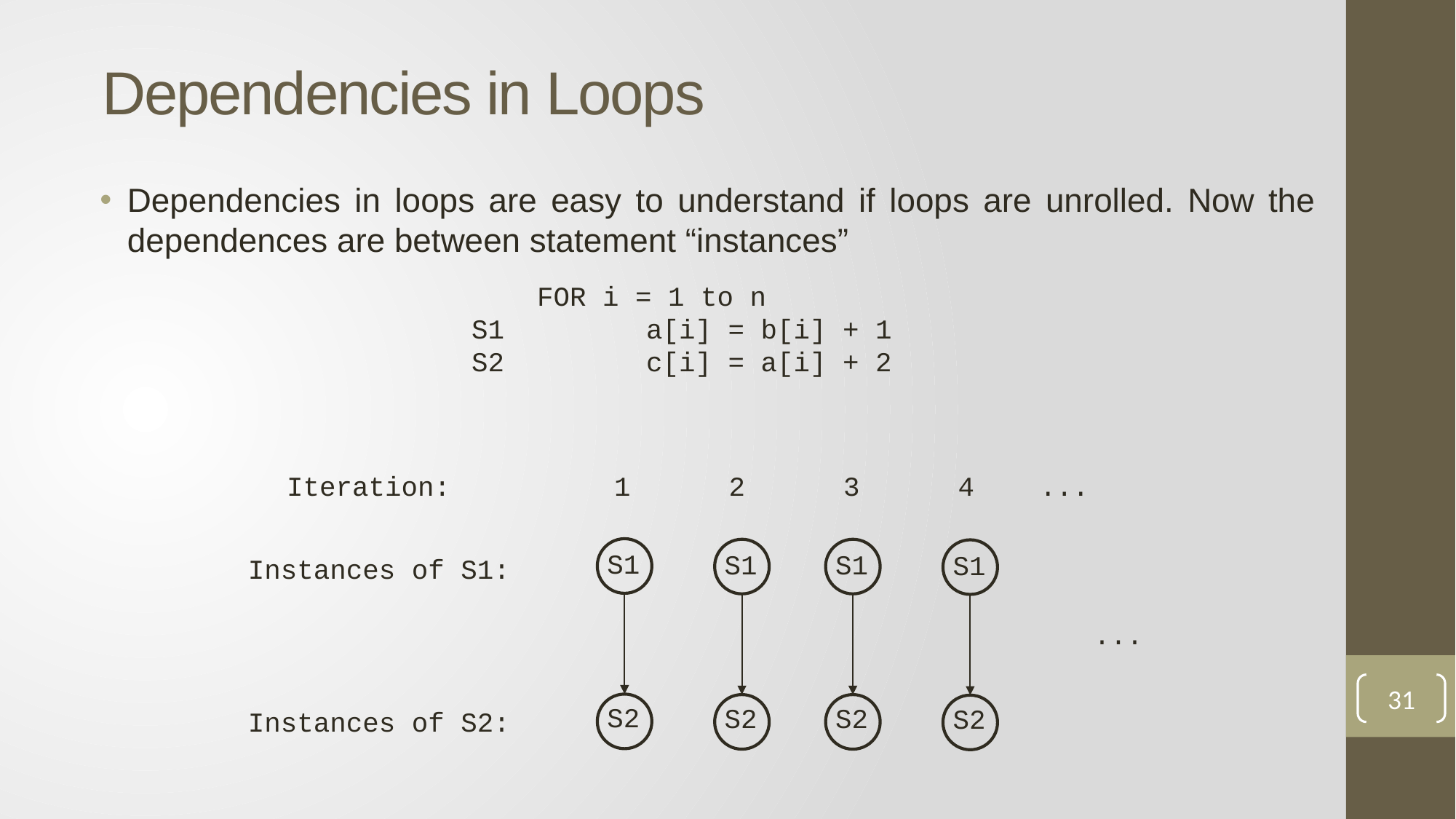

# Dependencies in Loops
Dependencies in loops are easy to understand if loops are unrolled. Now the dependences are between statement “instances”
    FOR i = 1 to n
S1	    a[i] = b[i] + 1
S2	    c[i] = a[i] + 2
Iteration:          1      2      3      4    ...
Instances of S1:

							     ...

Instances of S2:

S1

S2

S1

S2

S1

S2

S1

S2
31